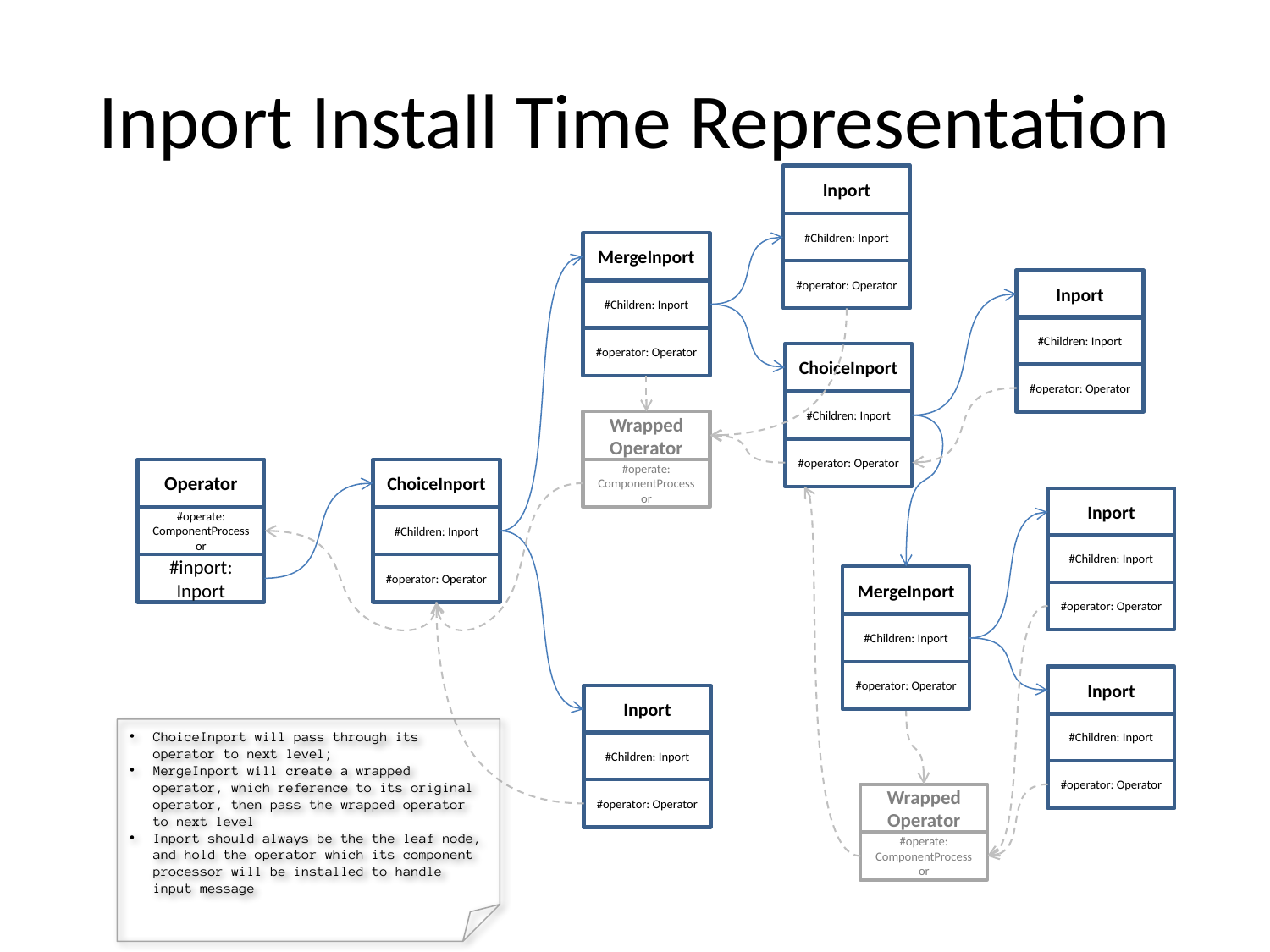

# Inport Install Time Representation
Inport
#Children: Inport
MergeInport
#operator: Operator
Inport
#Children: Inport
#Children: Inport
#operator: Operator
ChoiceInport
#operator: Operator
#Children: Inport
Wrapped
Operator
#operate: ComponentProcessor
#operator: Operator
ChoiceInport
Operator
Inport
#operate: ComponentProcessor
#Children: Inport
#Children: Inport
#inport: Inport
#operator: Operator
MergeInport
#operator: Operator
#Children: Inport
#operator: Operator
Inport
Inport
#Children: Inport
ChoiceInport will pass through its operator to next level;
MergeInport will create a wrapped operator, which reference to its original operator, then pass the wrapped operator to next level
Inport should always be the the leaf node, and hold the operator which its component processor will be installed to handle input message
#Children: Inport
#operator: Operator
#operator: Operator
Wrapped
Operator
#operate: ComponentProcessor